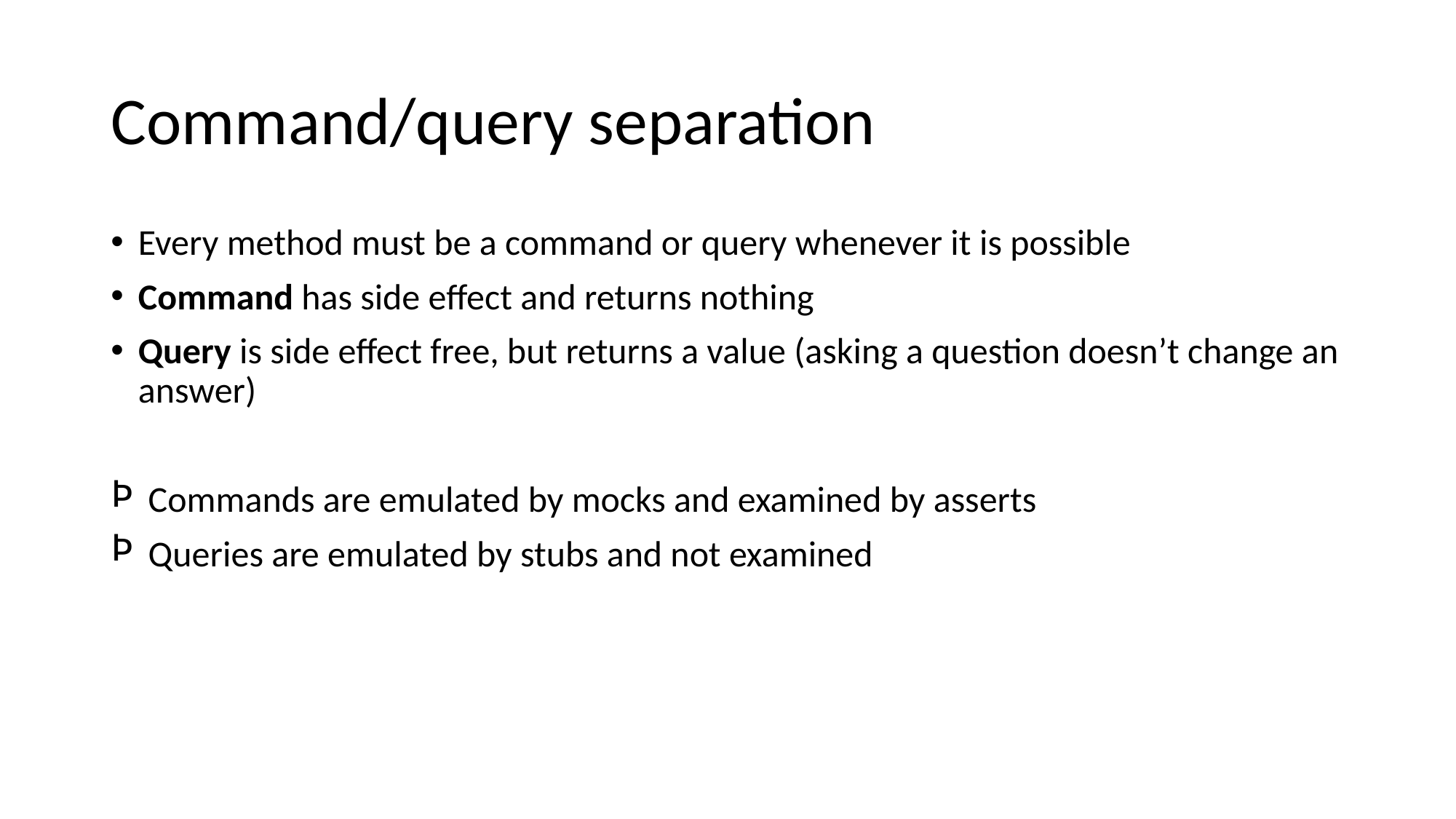

# Command/query separation
Every method must be a command or query whenever it is possible
Command has side effect and returns nothing
Query is side effect free, but returns a value (asking a question doesn’t change an answer)

 Commands are emulated by mocks and examined by asserts
 Queries are emulated by stubs and not examined